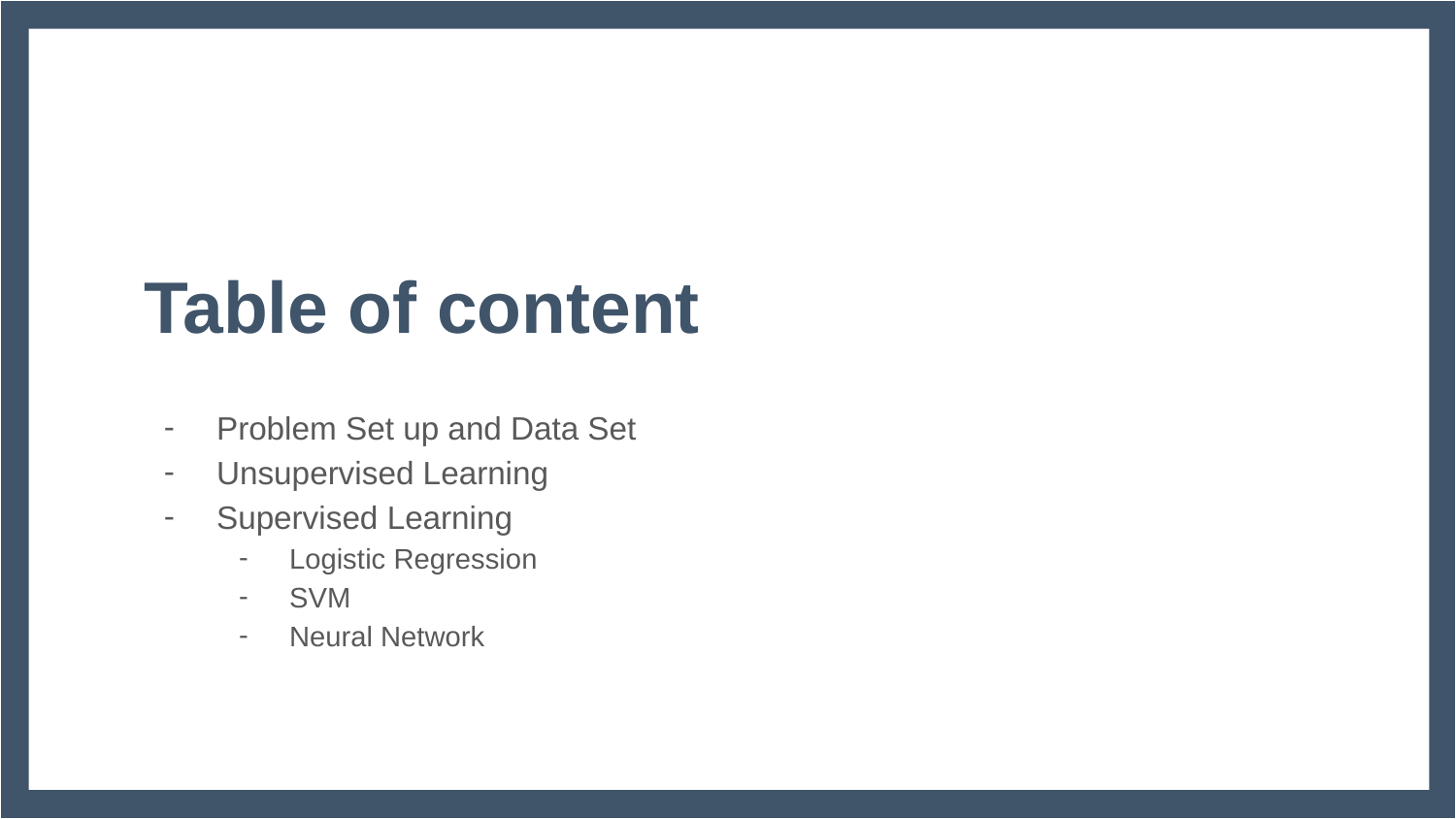

# Table of content
Problem Set up and Data Set
Unsupervised Learning
Supervised Learning
Logistic Regression
SVM
Neural Network